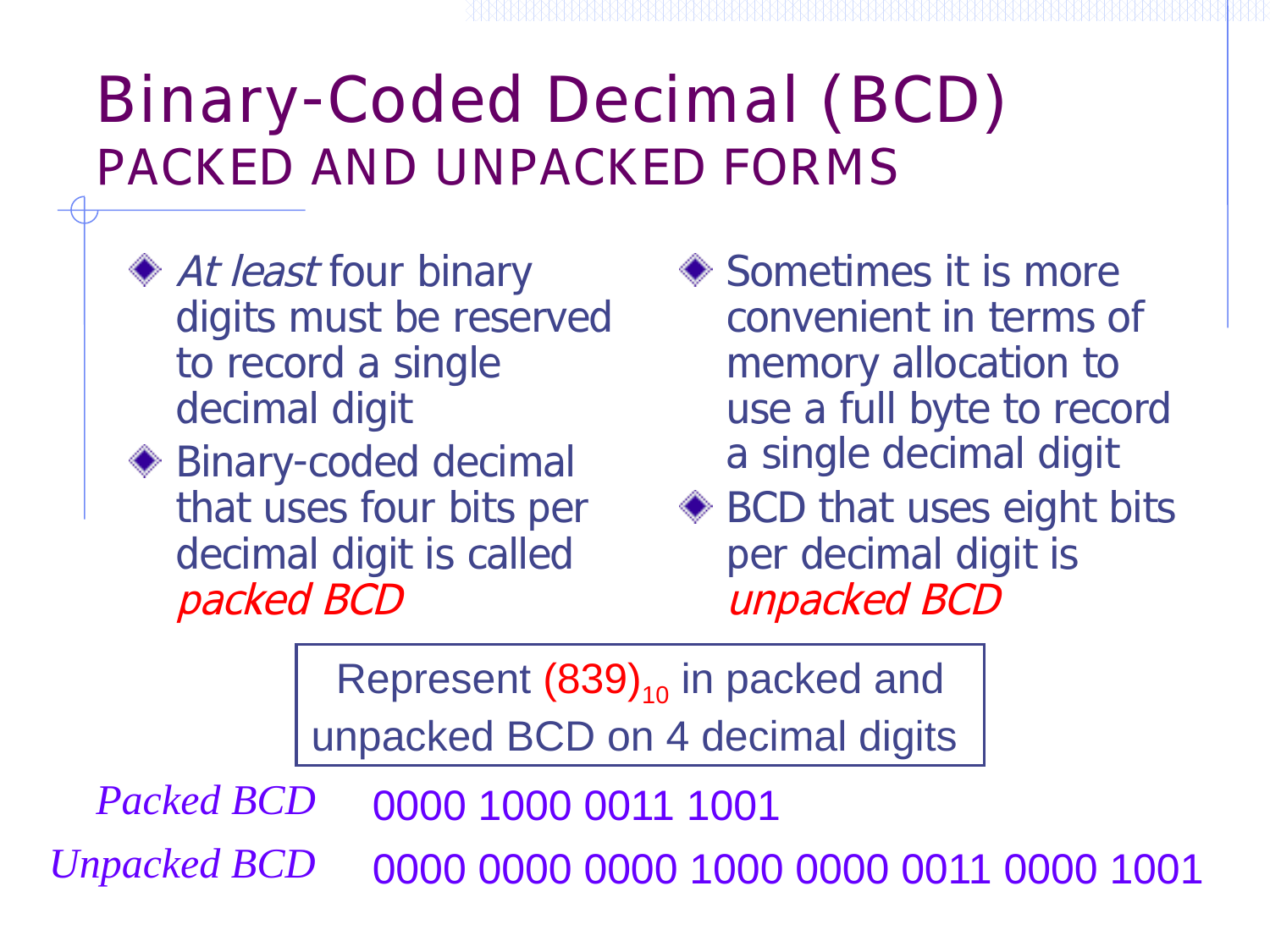

# Binary-Coded Decimal (BCD) PACKED AND UNPACKED FORMS
At least four binary digits must be reserved to record a single decimal digit
Binary-coded decimal that uses four bits per decimal digit is called packed BCD
Sometimes it is more convenient in terms of memory allocation to use a full byte to record a single decimal digit
BCD that uses eight bits per decimal digit is unpacked BCD
Represent (839)10 in packed and unpacked BCD on 4 decimal digits
Packed BCD
0000 1000 0011 1001
Unpacked BCD
0000 0000 0000 1000 0000 0011 0000 1001